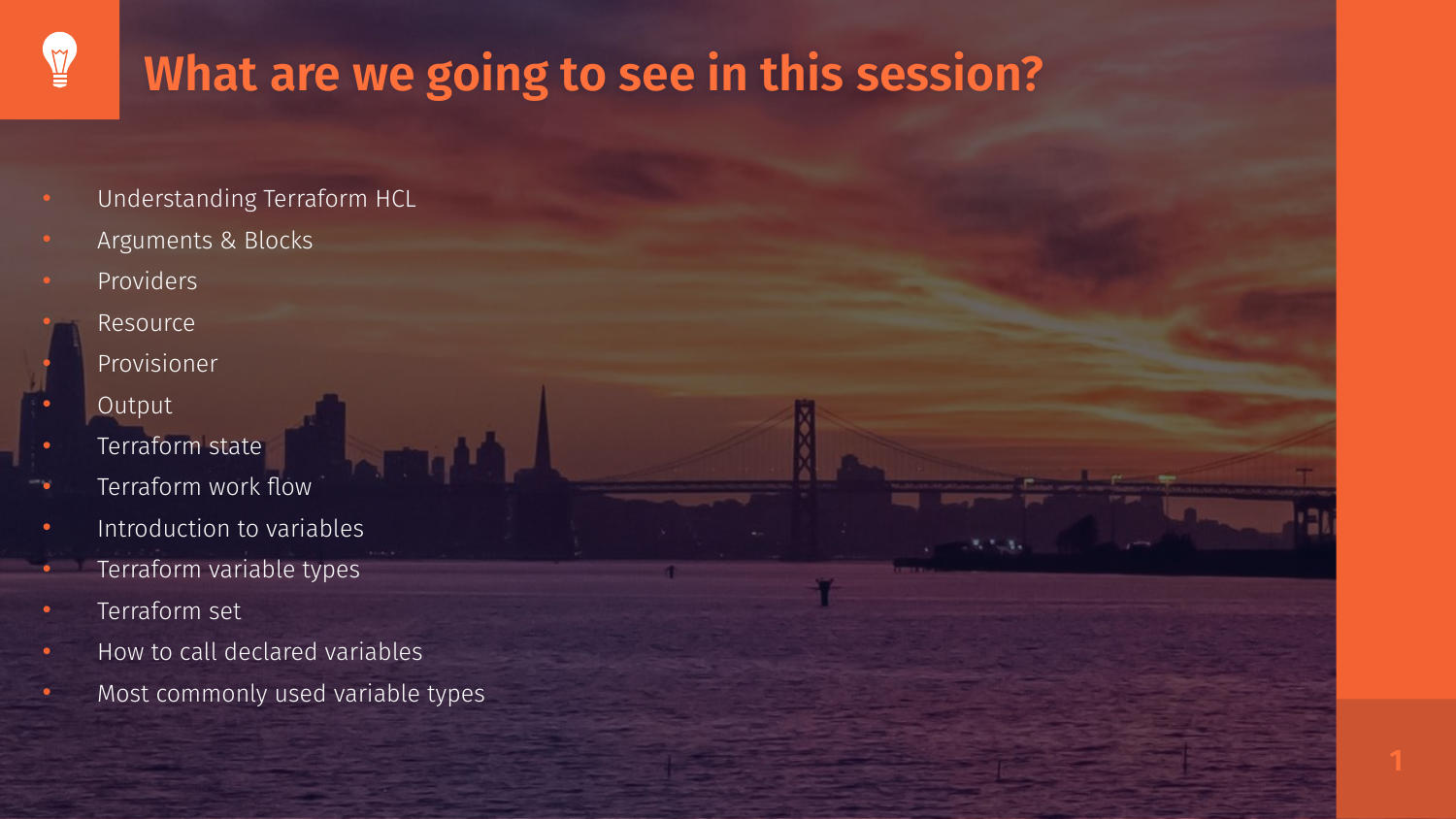

What are we going to see in this session?

Understanding Terraform HCL
Arguments & Blocks
Providers
Resource
Provisioner
Output
Terraform state
Terraform work flow
Introduction to variables
Terraform variable types
Terraform set
How to call declared variables
Most commonly used variable types

1